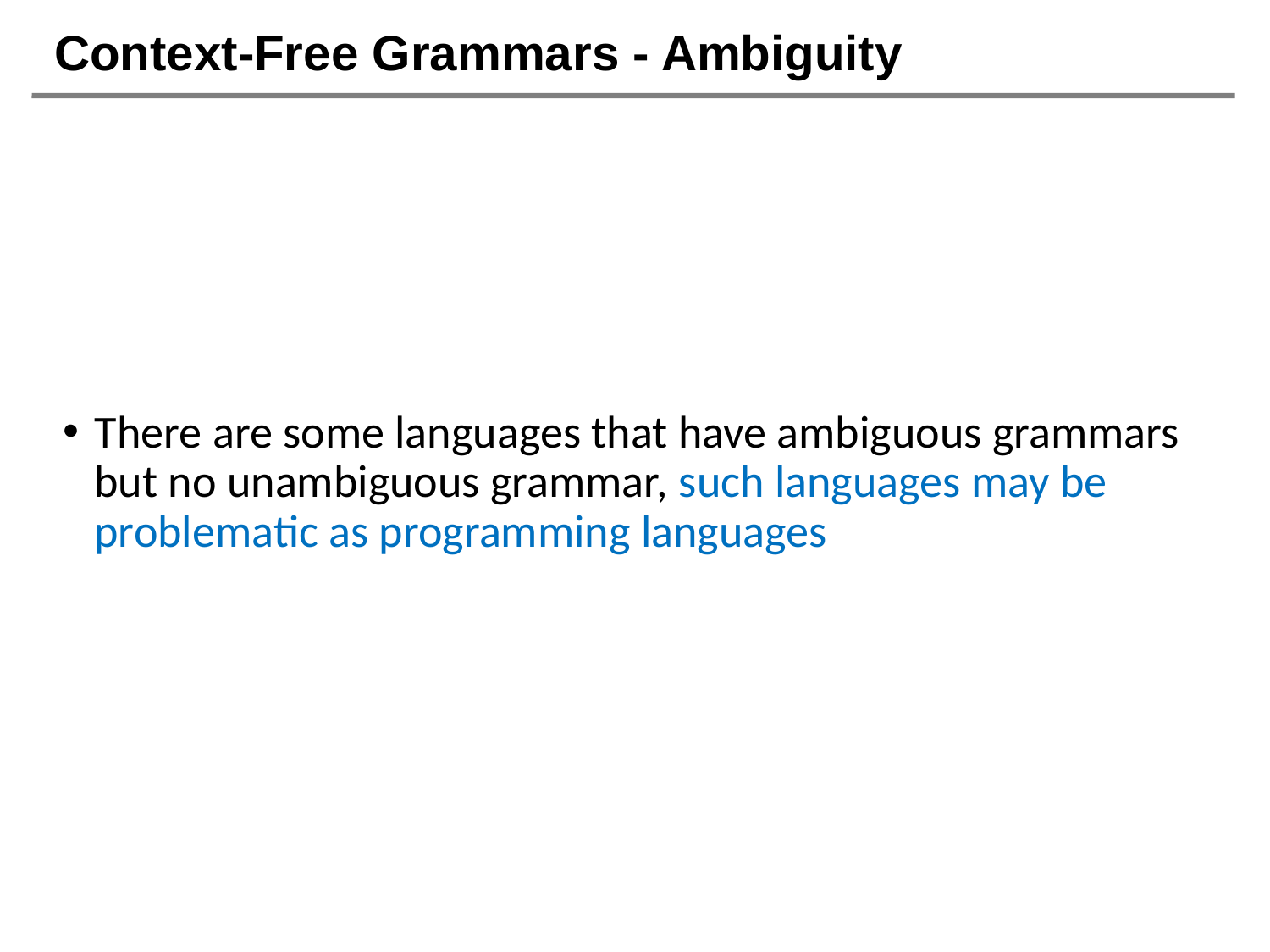

# Context-Free Grammars - Ambiguity
There are some languages that have ambiguous grammars but no unambiguous grammar, such languages may be problematic as programming languages